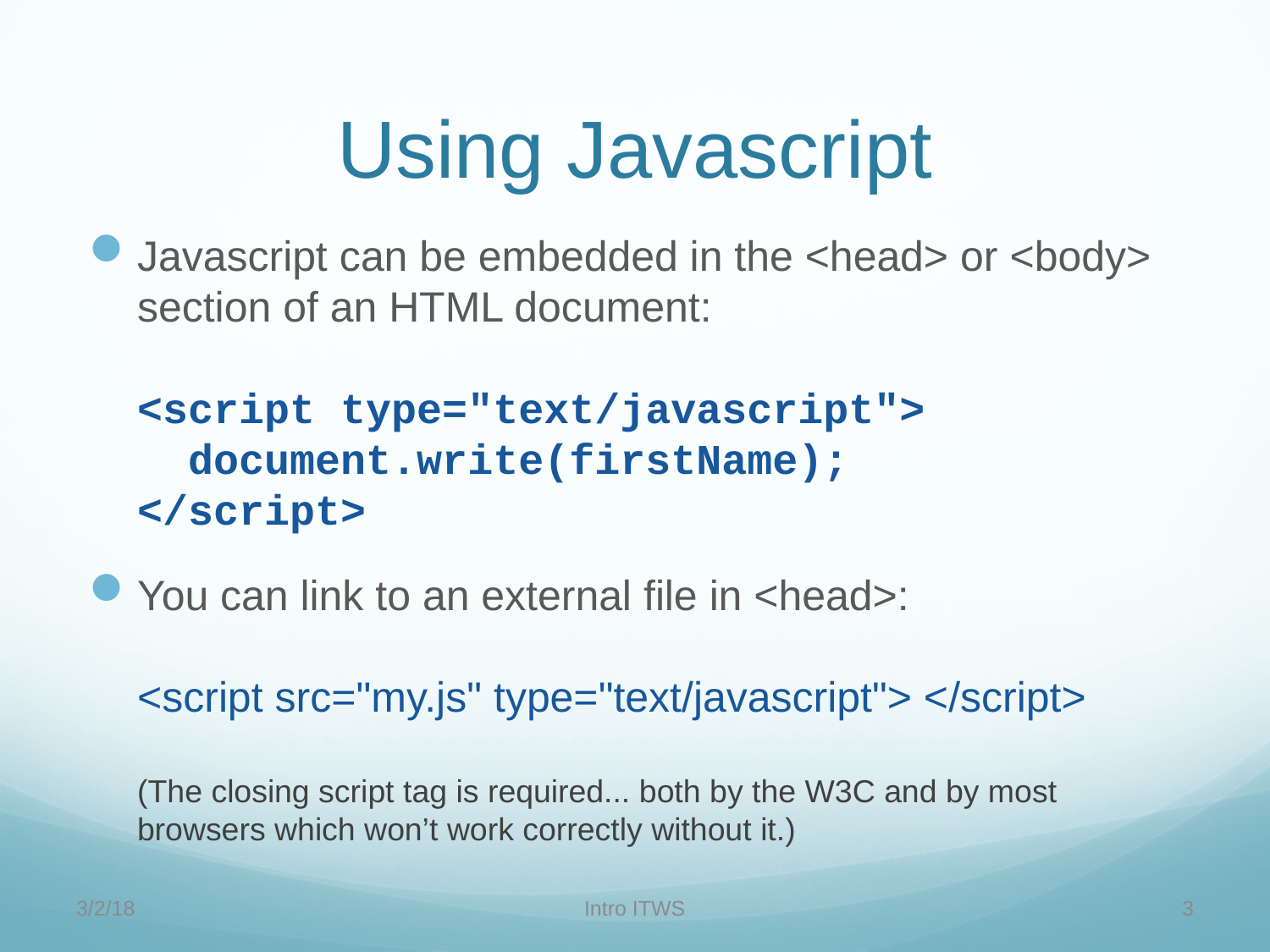

# Using Javascript
Javascript can be embedded in the <head> or <body> section of an HTML document:
<script type="text/javascript">
  document.write(firstName);
</script>
You can link to an external file in <head>:
<script src="my.js" type="text/javascript"> </script>
(The closing script tag is required... both by the W3C and by most browsers which won’t work correctly without it.)
3/2/18
Intro ITWS
3